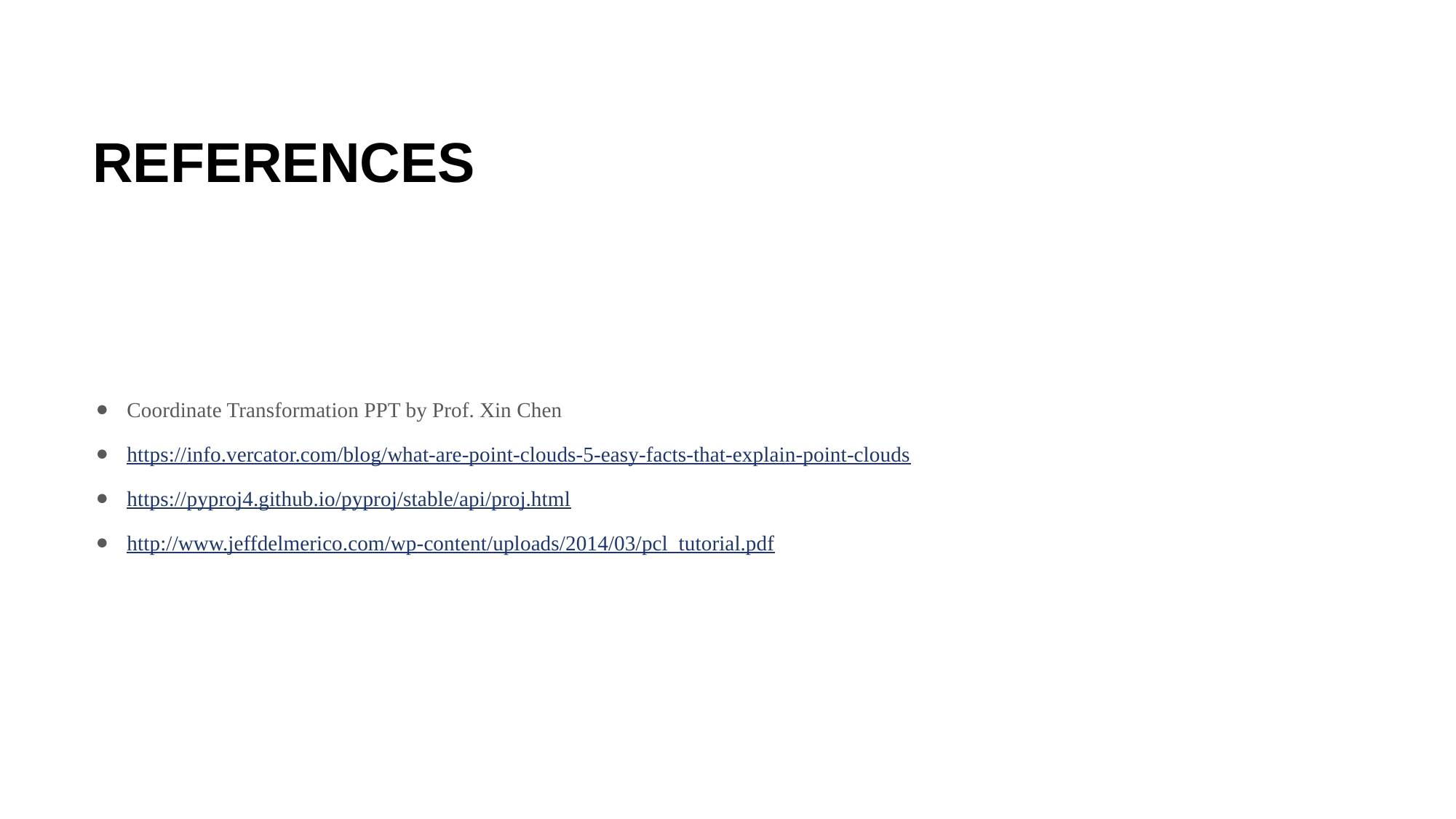

# REFERENCES
Coordinate Transformation PPT by Prof. Xin Chen
https://info.vercator.com/blog/what-are-point-clouds-5-easy-facts-that-explain-point-clouds
https://pyproj4.github.io/pyproj/stable/api/proj.html
http://www.jeffdelmerico.com/wp-content/uploads/2014/03/pcl_tutorial.pdf